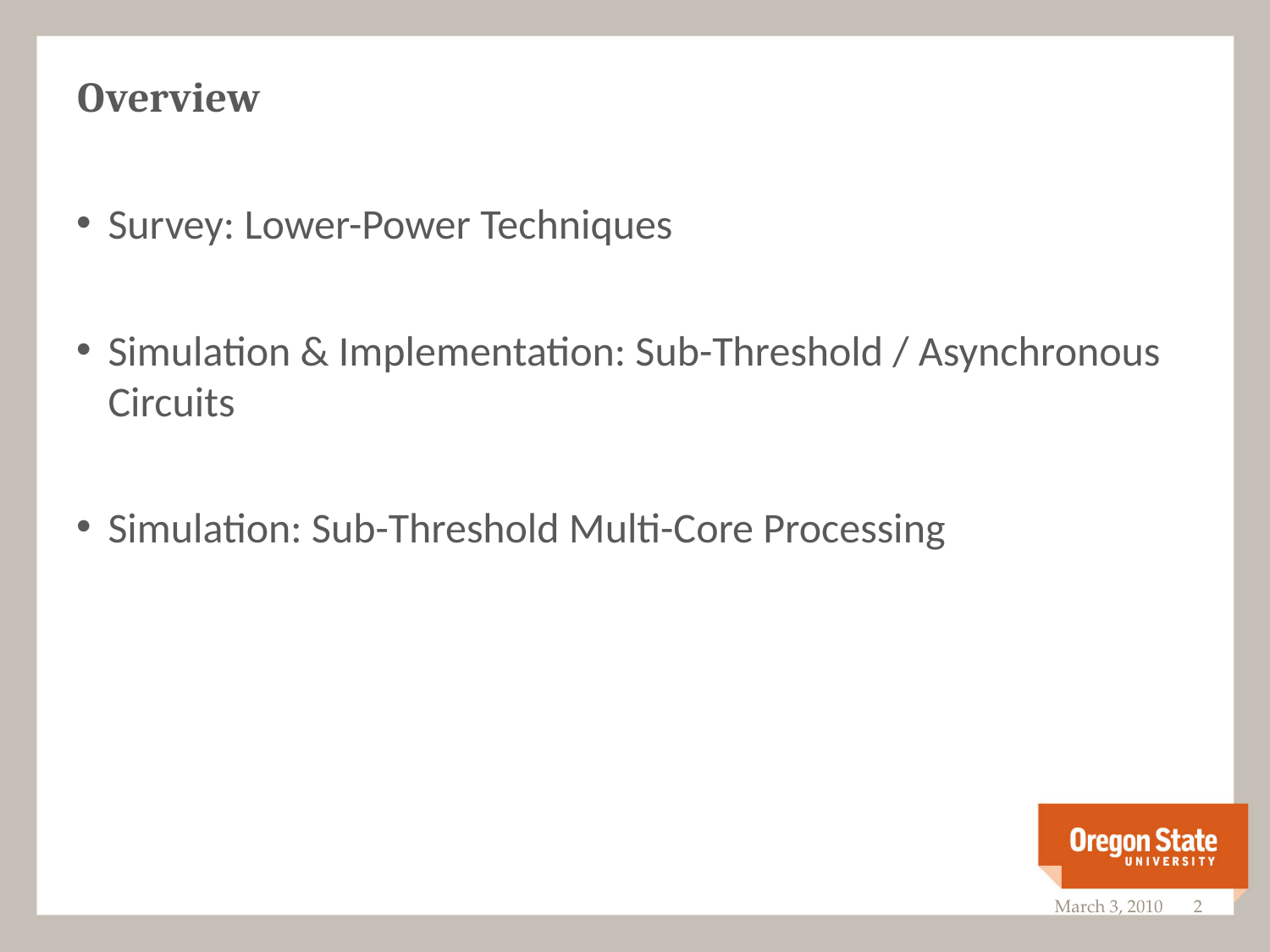

# Overview
Survey: Lower-Power Techniques

Simulation & Implementation: Sub-Threshold / Asynchronous Circuits

Simulation: Sub-Threshold Multi-Core Processing